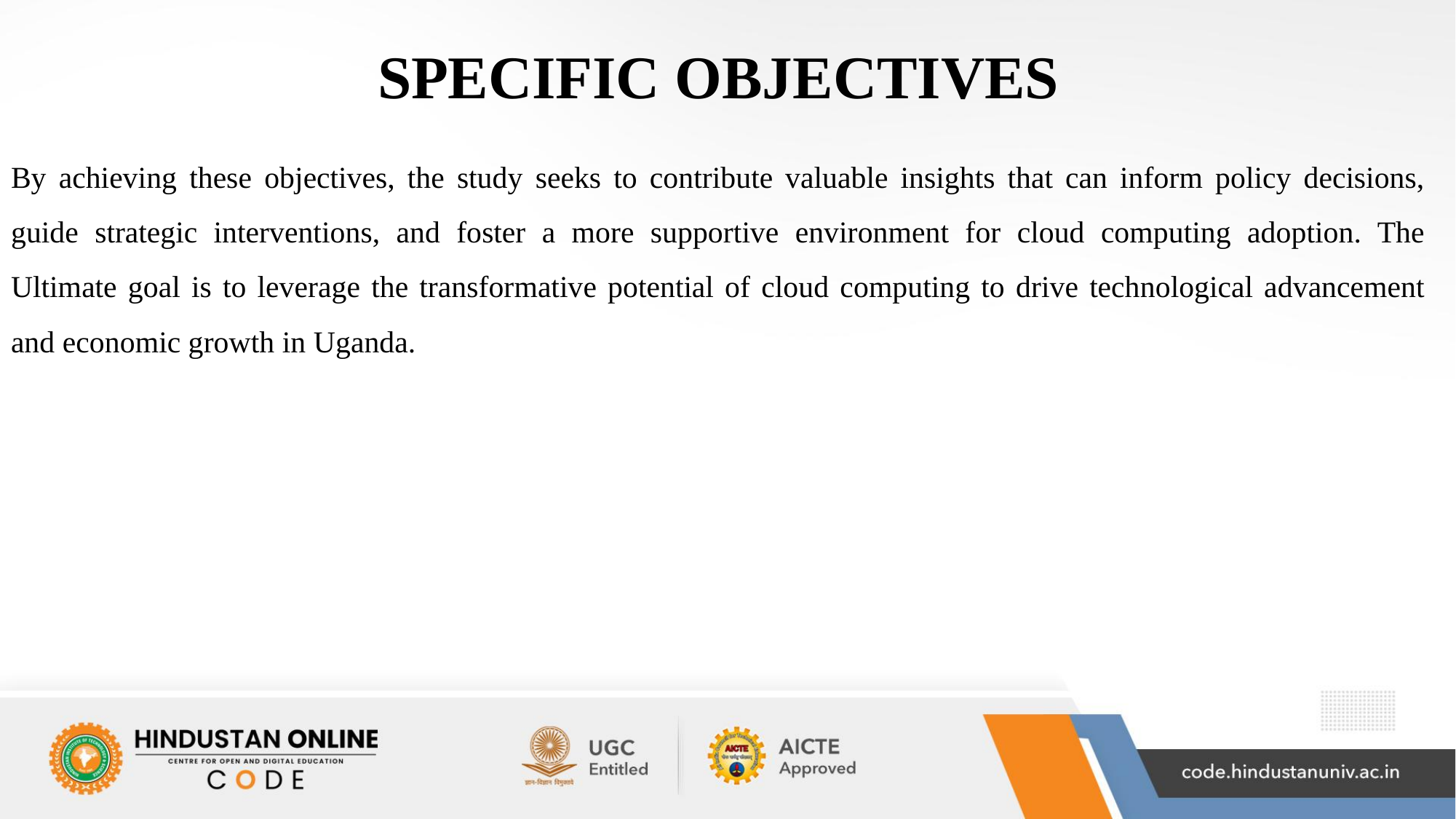

# SPECIFIC OBJECTIVES
By achieving these objectives, the study seeks to contribute valuable insights that can inform policy decisions, guide strategic interventions, and foster a more supportive environment for cloud computing adoption. The Ultimate goal is to leverage the transformative potential of cloud computing to drive technological advancement and economic growth in Uganda.